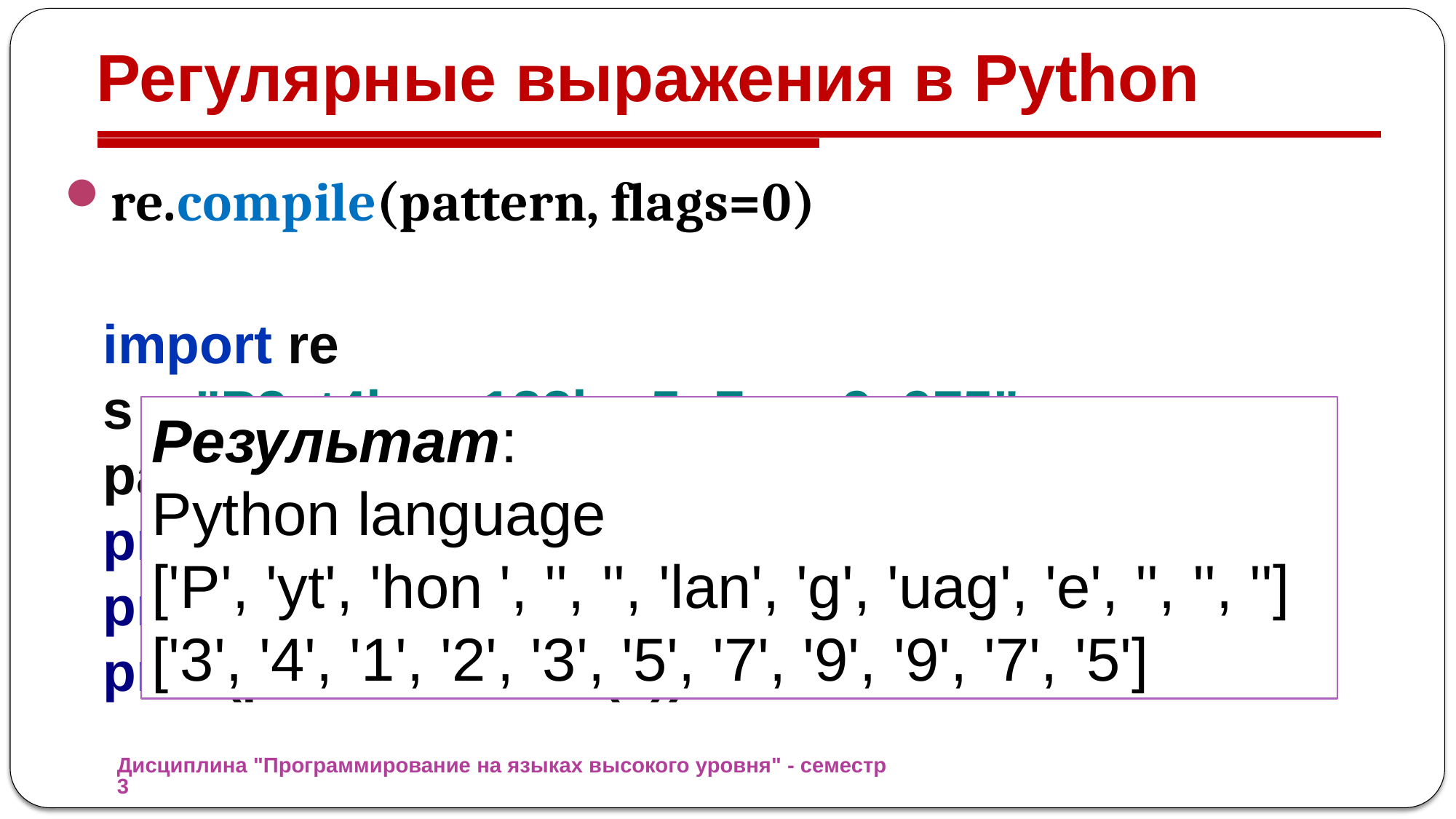

# Регулярные выражения в Python
re.compile(pattern, flags=0)

import re
s = "P3yt4hon 123lan5g7uag9e975"
pattern = re.compile(r"\d")
print(pattern.sub("",s))
print(pattern.split(s))
print(pattern.findall(s))
Результат:
Python language
['P', 'yt', 'hon ', '', '', 'lan', 'g', 'uag', 'e', '', '', '']
['3', '4', '1', '2', '3', '5', '7', '9', '9', '7', '5']
Дисциплина "Программирование на языках высокого уровня" - семестр 3